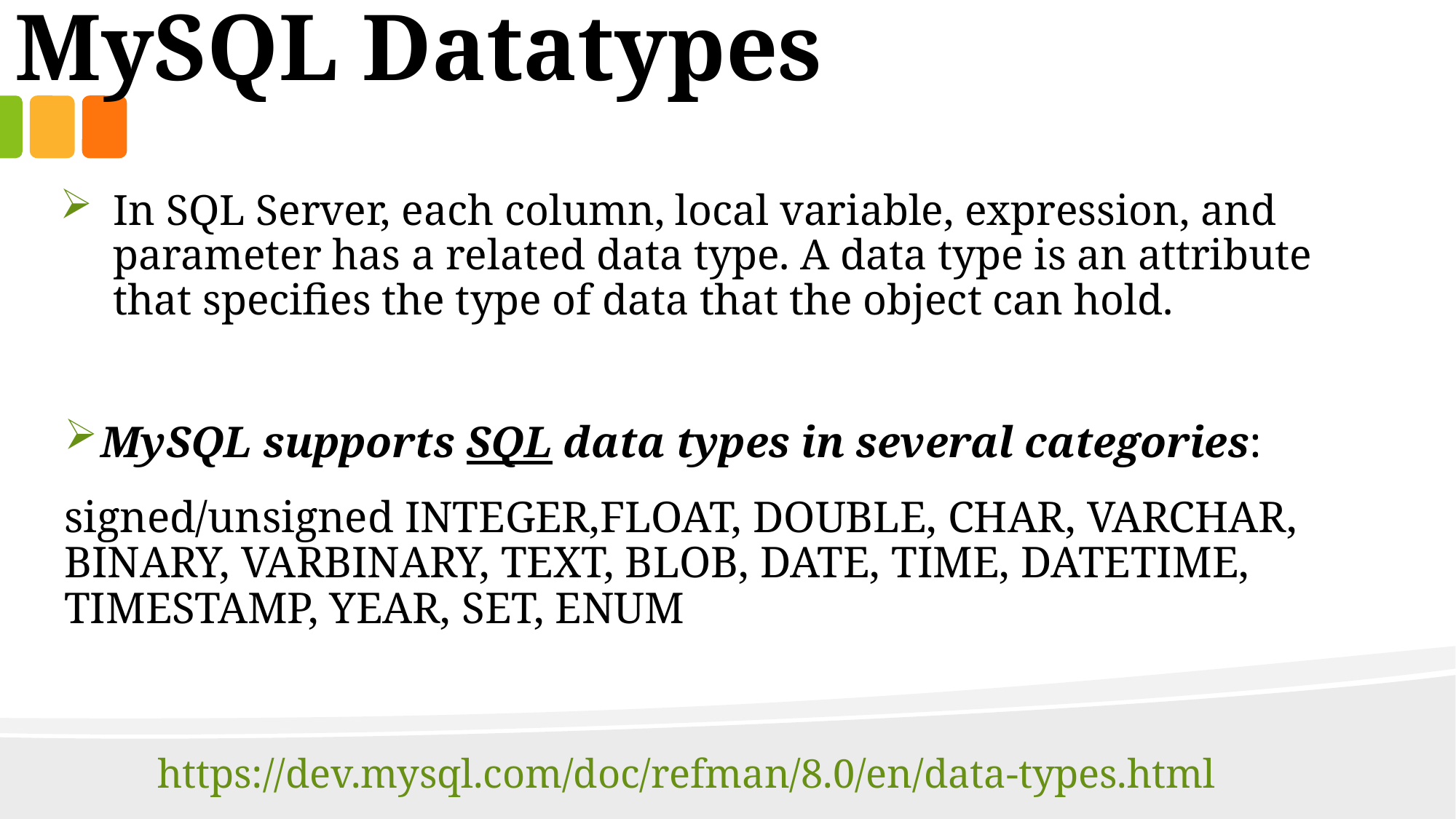

MySQL Datatypes
In SQL Server, each column, local variable, expression, and parameter has a related data type. A data type is an attribute that specifies the type of data that the object can hold.
MySQL supports SQL data types in several categories:
signed/unsigned INTEGER,FLOAT, DOUBLE, CHAR, VARCHAR, BINARY, VARBINARY, TEXT, BLOB, DATE, TIME, DATETIME, TIMESTAMP, YEAR, SET, ENUM
https://dev.mysql.com/doc/refman/8.0/en/data-types.html